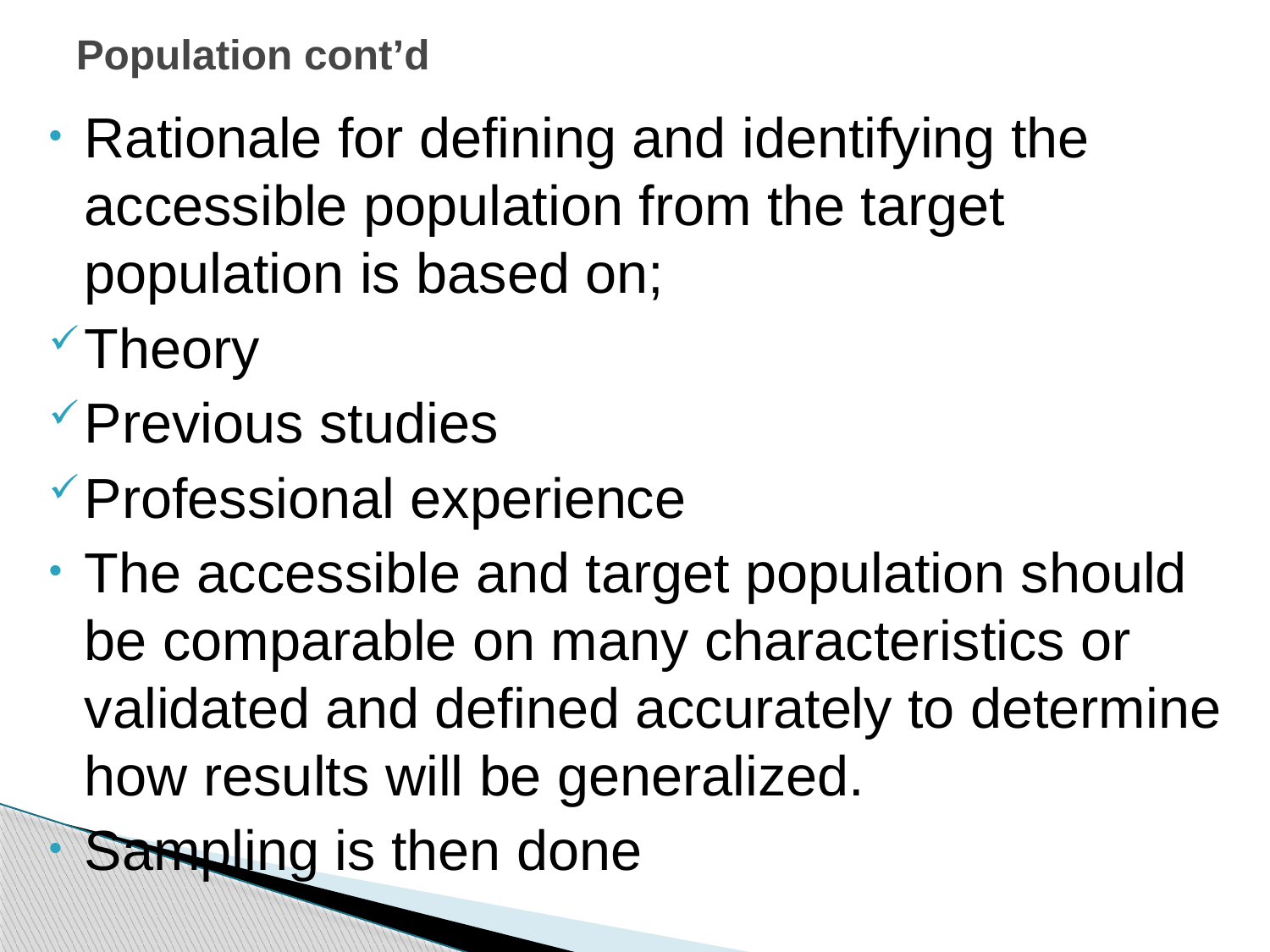

# Population cont’d
Rationale for defining and identifying the accessible population from the target population is based on;
Theory
Previous studies
Professional experience
The accessible and target population should be comparable on many characteristics or validated and defined accurately to determine how results will be generalized.
Sampling is then done